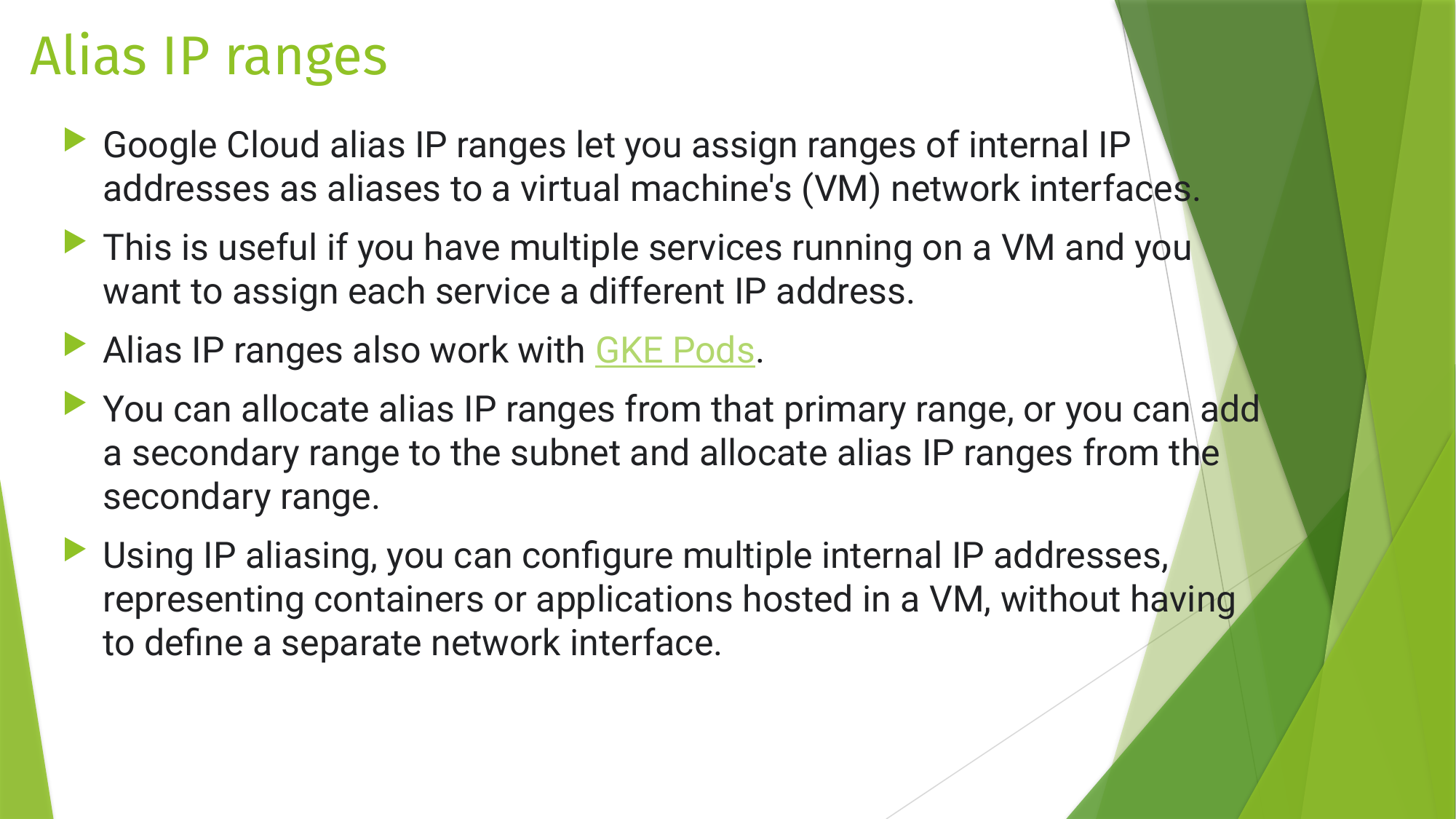

# Alias IP ranges
Google Cloud alias IP ranges let you assign ranges of internal IP addresses as aliases to a virtual machine's (VM) network interfaces.
This is useful if you have multiple services running on a VM and you want to assign each service a different IP address.
Alias IP ranges also work with GKE Pods.
You can allocate alias IP ranges from that primary range, or you can add a secondary range to the subnet and allocate alias IP ranges from the secondary range.
Using IP aliasing, you can configure multiple internal IP addresses, representing containers or applications hosted in a VM, without having to define a separate network interface.